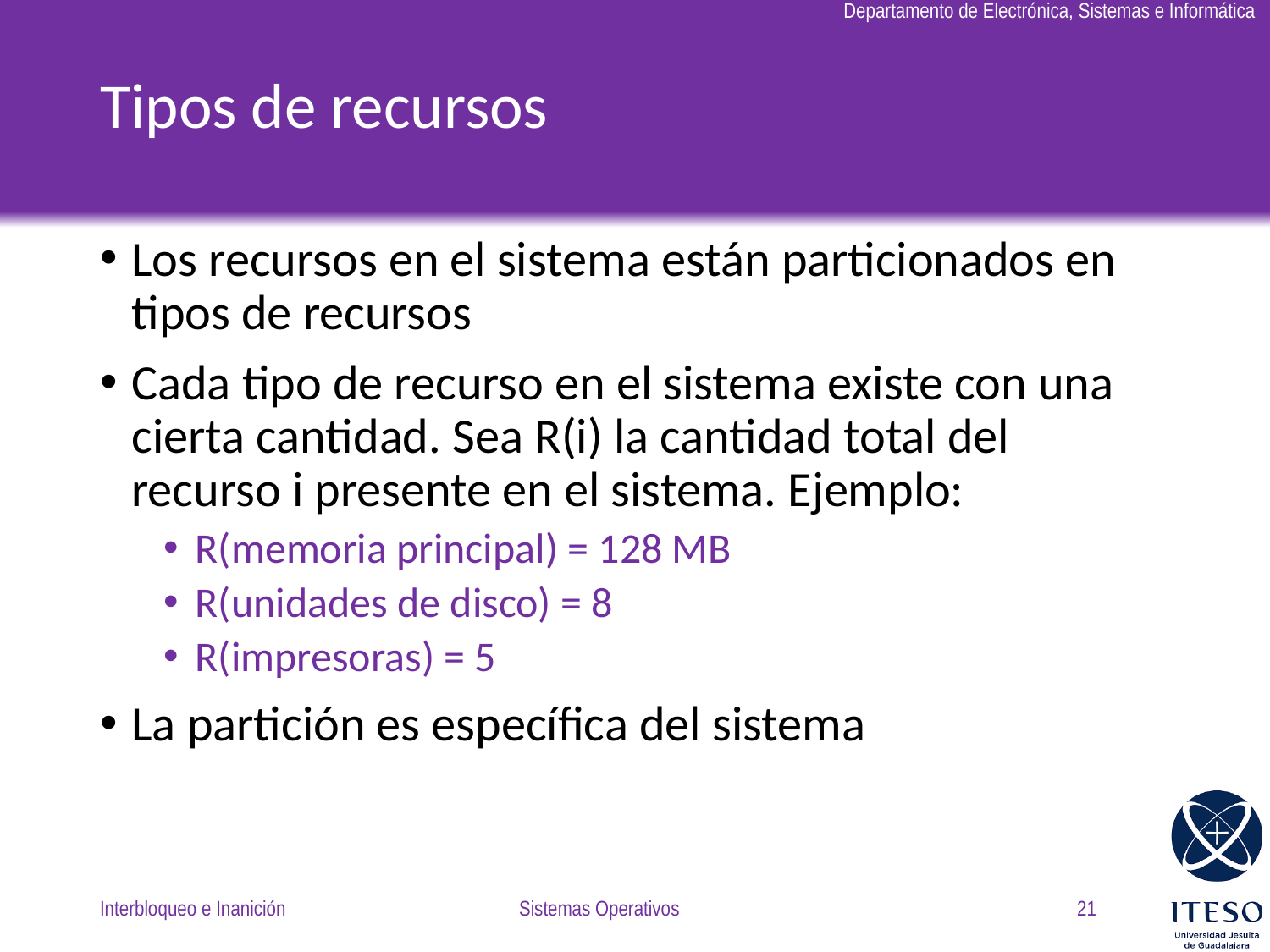

# Tipos de recursos
Los recursos en el sistema están particionados en tipos de recursos
Cada tipo de recurso en el sistema existe con una cierta cantidad. Sea R(i) la cantidad total del recurso i presente en el sistema. Ejemplo:
R(memoria principal) = 128 MB
R(unidades de disco) = 8
R(impresoras) = 5
La partición es específica del sistema
Interbloqueo e Inanición
Sistemas Operativos
21